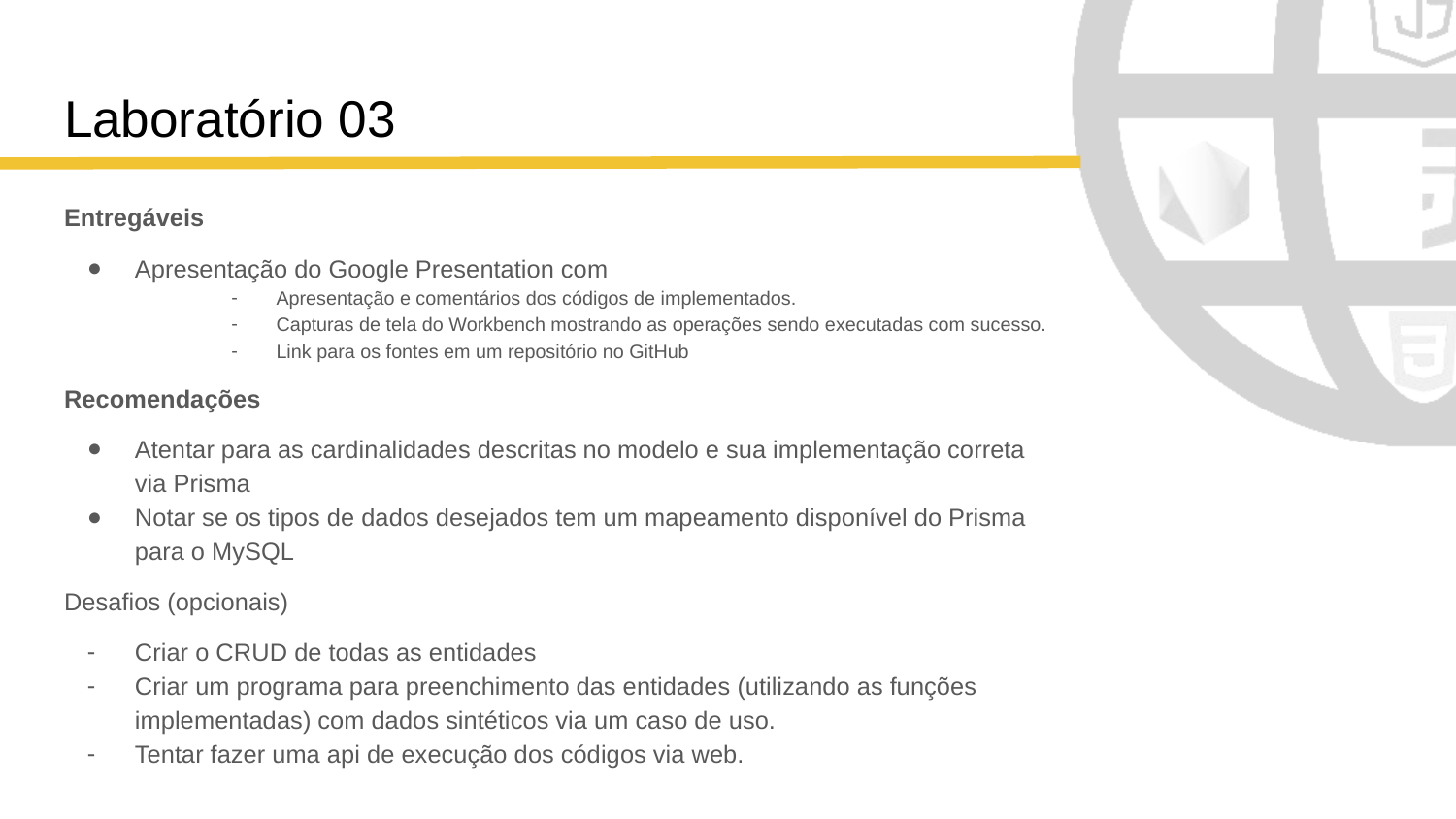

# Laboratório 03
Entregáveis
Apresentação do Google Presentation com
Apresentação e comentários dos códigos de implementados.
Capturas de tela do Workbench mostrando as operações sendo executadas com sucesso.
Link para os fontes em um repositório no GitHub
Recomendações
Atentar para as cardinalidades descritas no modelo e sua implementação correta via Prisma
Notar se os tipos de dados desejados tem um mapeamento disponível do Prisma para o MySQL
Desafios (opcionais)
Criar o CRUD de todas as entidades
Criar um programa para preenchimento das entidades (utilizando as funções implementadas) com dados sintéticos via um caso de uso.
Tentar fazer uma api de execução dos códigos via web.